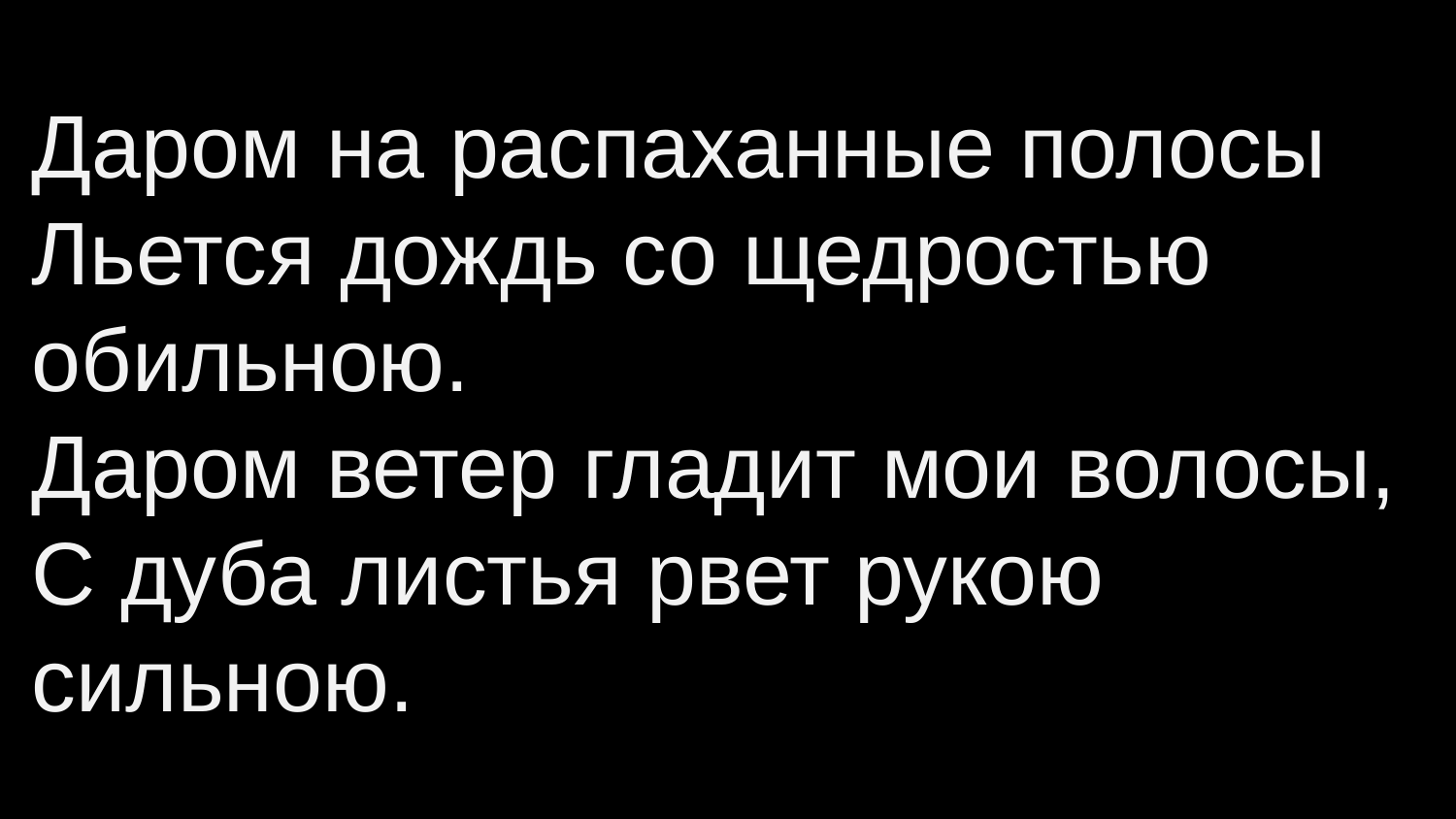

Даром на распаханные полосы
Льется дождь со щедростью обильною.
Даром ветер гладит мои волосы,
С дуба листья рвет рукою сильною.